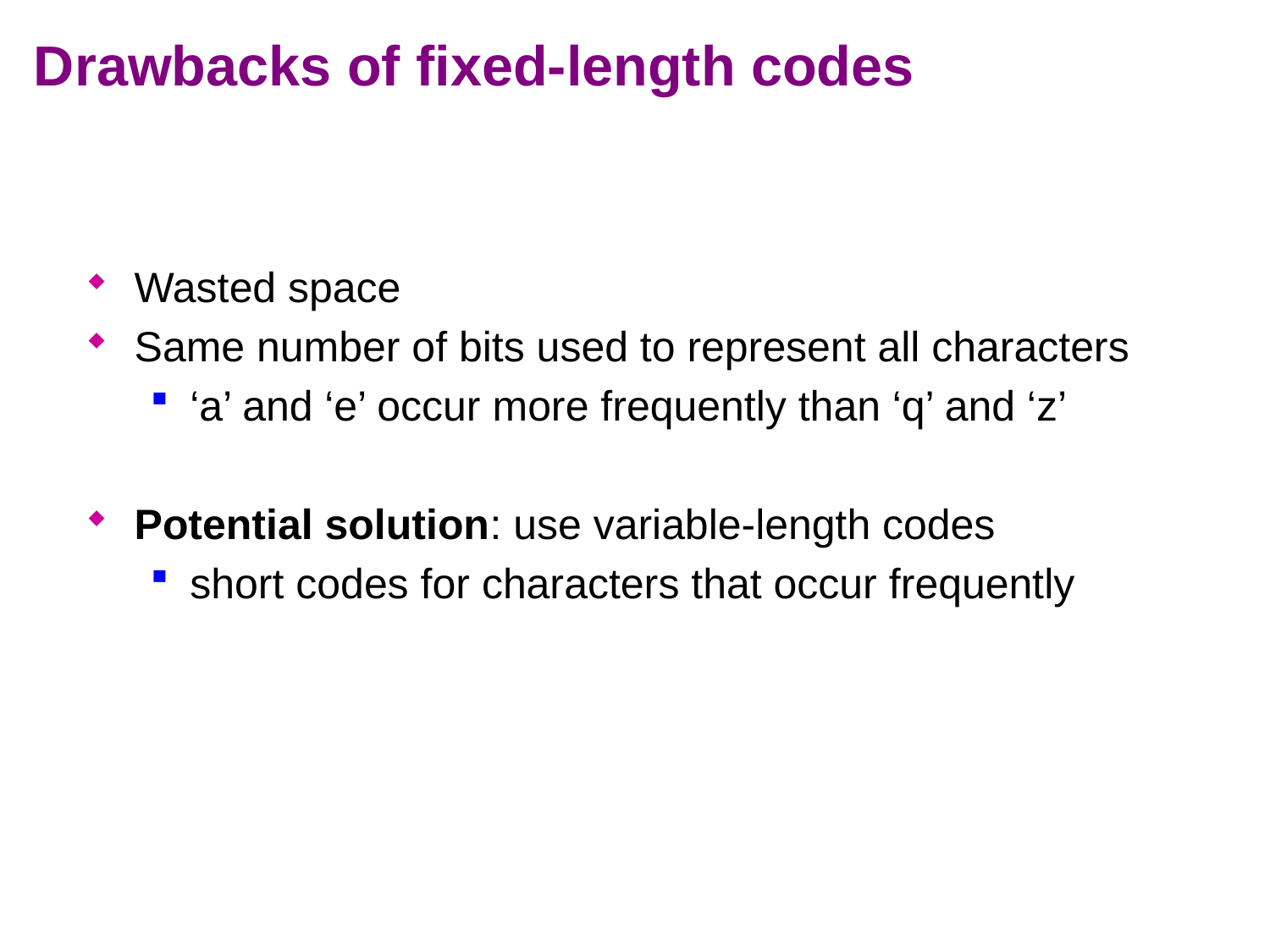

# Drawbacks of fixed-length codes
Wasted space
Same number of bits used to represent all characters
‘a’ and ‘e’ occur more frequently than ‘q’ and ‘z’

Potential solution: use variable-length codes
short codes for characters that occur frequently